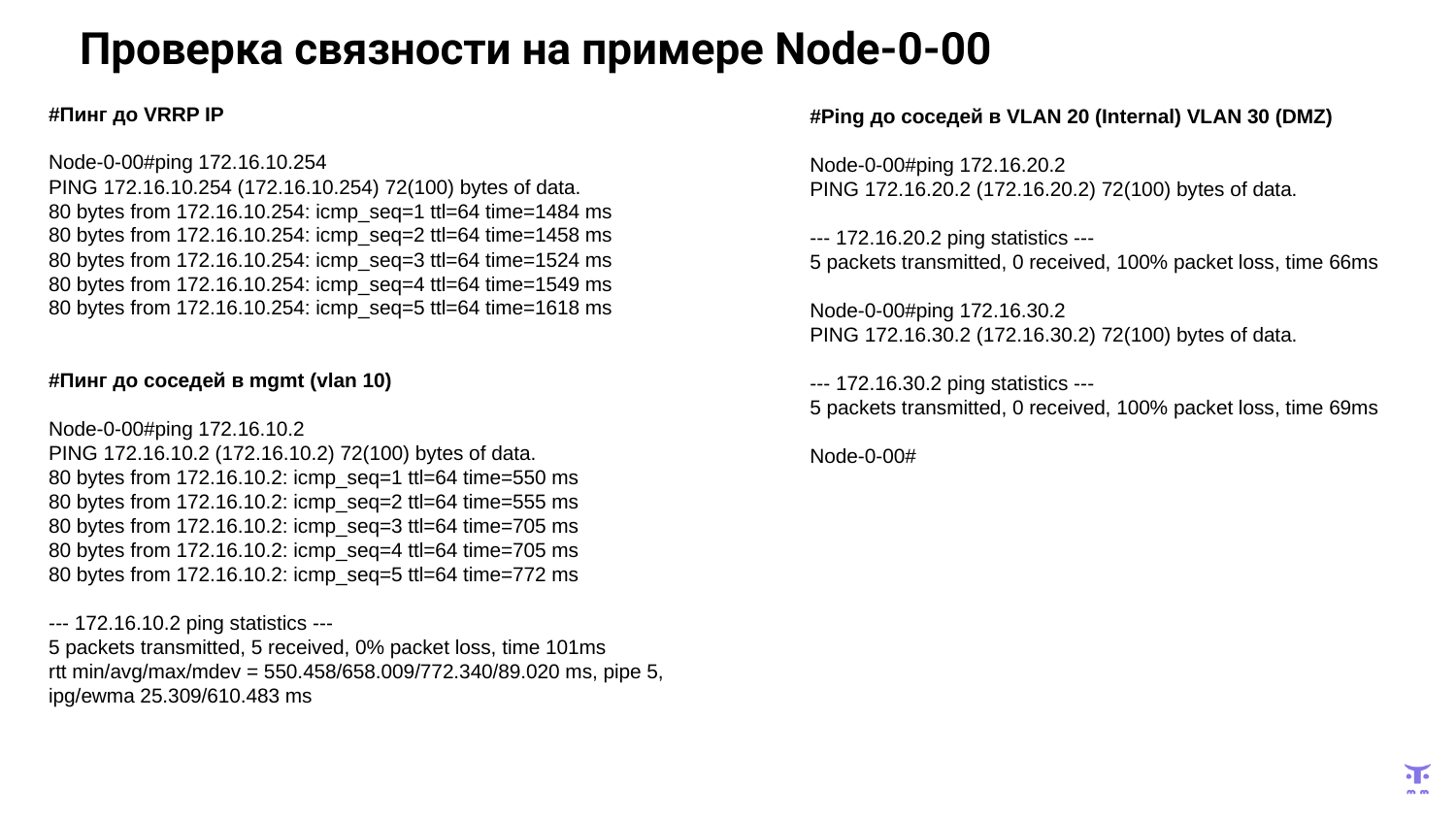

# Проверка связности на примере Node-0-00
#Пинг до VRRP IP

Node-0-00#ping 172.16.10.254
PING 172.16.10.254 (172.16.10.254) 72(100) bytes of data.
80 bytes from 172.16.10.254: icmp_seq=1 ttl=64 time=1484 ms
80 bytes from 172.16.10.254: icmp_seq=2 ttl=64 time=1458 ms
80 bytes from 172.16.10.254: icmp_seq=3 ttl=64 time=1524 ms
80 bytes from 172.16.10.254: icmp_seq=4 ttl=64 time=1549 ms
80 bytes from 172.16.10.254: icmp_seq=5 ttl=64 time=1618 ms

#Пинг до соседей в mgmt (vlan 10)

Node-0-00#ping 172.16.10.2
PING 172.16.10.2 (172.16.10.2) 72(100) bytes of data.
80 bytes from 172.16.10.2: icmp_seq=1 ttl=64 time=550 ms
80 bytes from 172.16.10.2: icmp_seq=2 ttl=64 time=555 ms
80 bytes from 172.16.10.2: icmp_seq=3 ttl=64 time=705 ms
80 bytes from 172.16.10.2: icmp_seq=4 ttl=64 time=705 ms
80 bytes from 172.16.10.2: icmp_seq=5 ttl=64 time=772 ms

--- 172.16.10.2 ping statistics ---
5 packets transmitted, 5 received, 0% packet loss, time 101ms
rtt min/avg/max/mdev = 550.458/658.009/772.340/89.020 ms, pipe 5, ipg/ewma 25.309/610.483 ms

#Ping до соседей в VLAN 20 (Internal) VLAN 30 (DMZ)

Node-0-00#ping 172.16.20.2
PING 172.16.20.2 (172.16.20.2) 72(100) bytes of data.

--- 172.16.20.2 ping statistics ---
5 packets transmitted, 0 received, 100% packet loss, time 66ms

Node-0-00#ping 172.16.30.2
PING 172.16.30.2 (172.16.30.2) 72(100) bytes of data.

--- 172.16.30.2 ping statistics ---
5 packets transmitted, 0 received, 100% packet loss, time 69ms

Node-0-00#